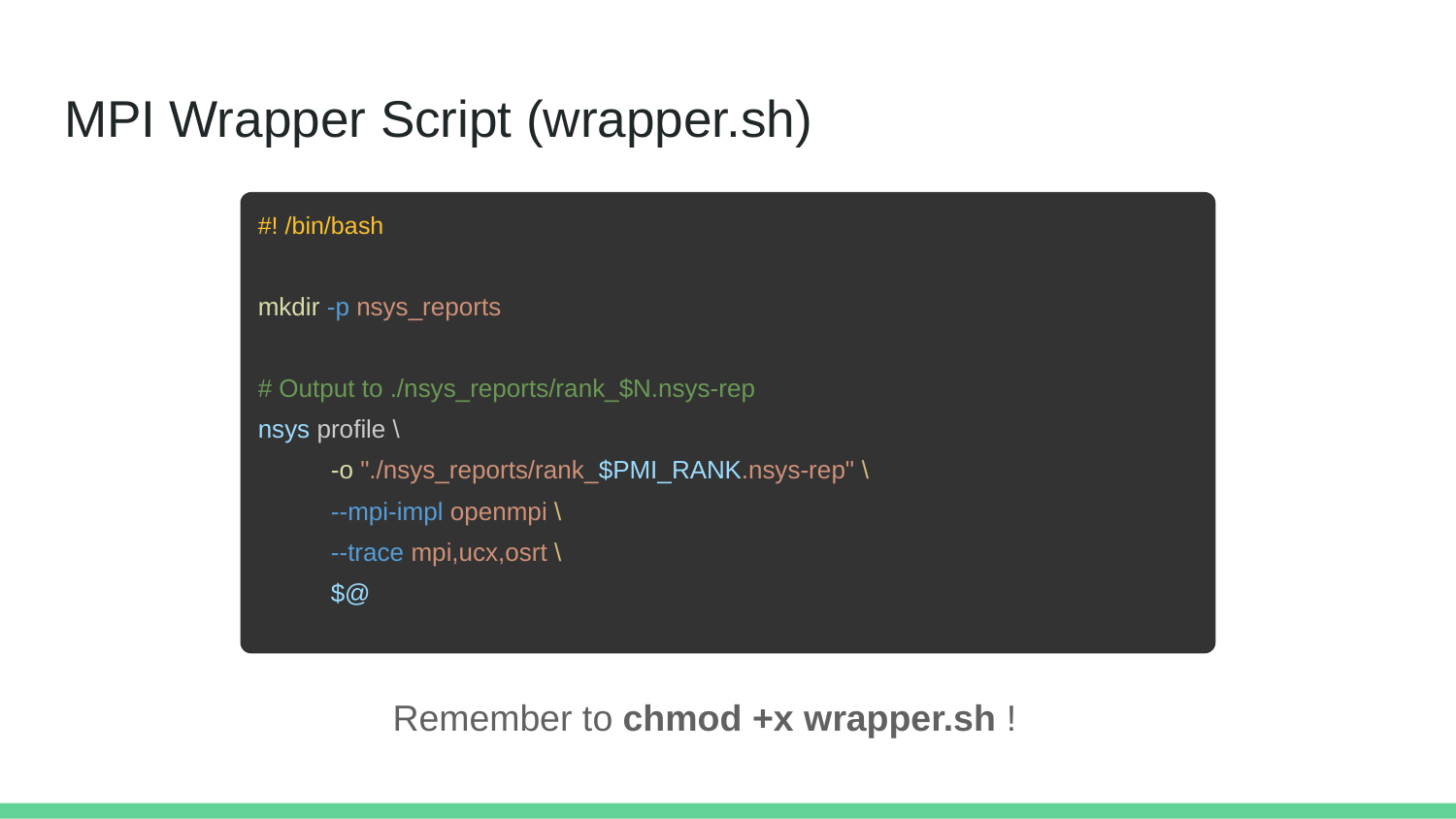

# MPI Wrapper Script (wrapper.sh)
#! /bin/bash

mkdir -p nsys_reports

# Output to ./nsys_reports/rank_$N.nsys-rep
nsys profile \
-o "./nsys_reports/rank_$PMI_RANK.nsys-rep" \
--mpi-impl openmpi \
--trace mpi,ucx,osrt \
$@
Remember to chmod +x wrapper.sh !